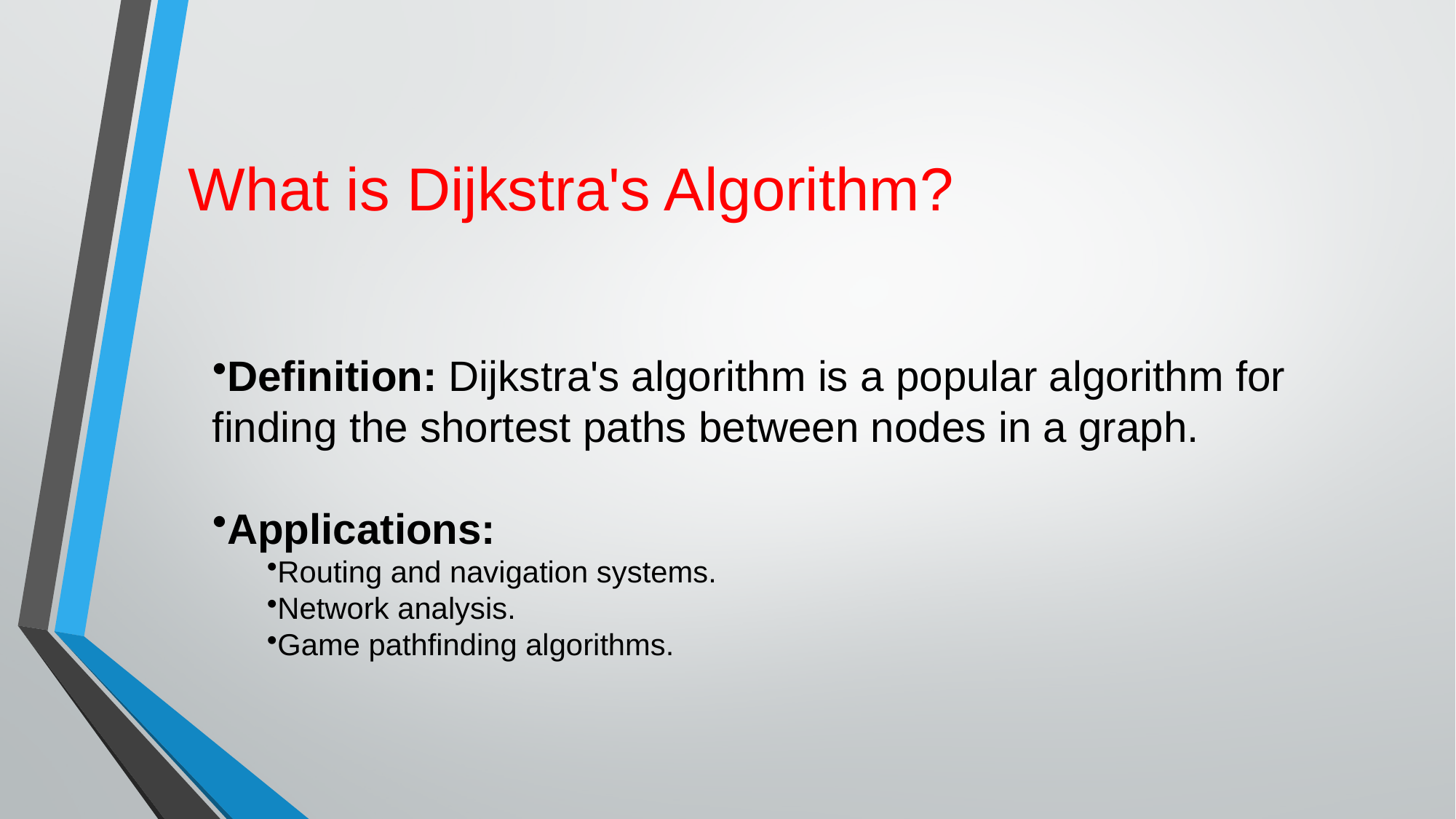

# What is Dijkstra's Algorithm?
Definition: Dijkstra's algorithm is a popular algorithm for 	finding the shortest paths between nodes in a graph.

Applications:
Routing and navigation systems.
Network analysis.
Game pathfinding algorithms.